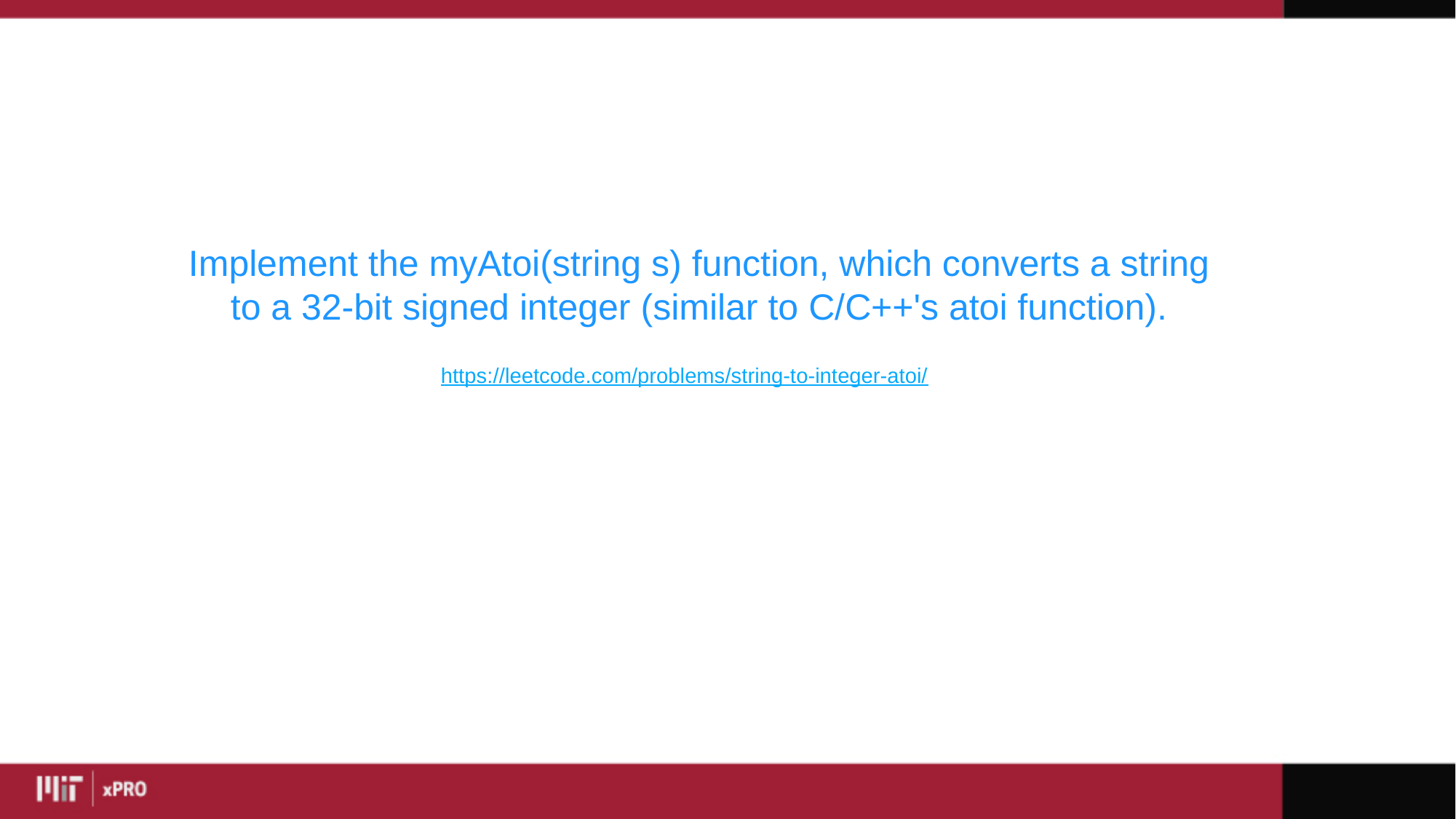

Implement the myAtoi(string s) function, which converts a string to a 32-bit signed integer (similar to C/C++'s atoi function).
https://leetcode.com/problems/string-to-integer-atoi/